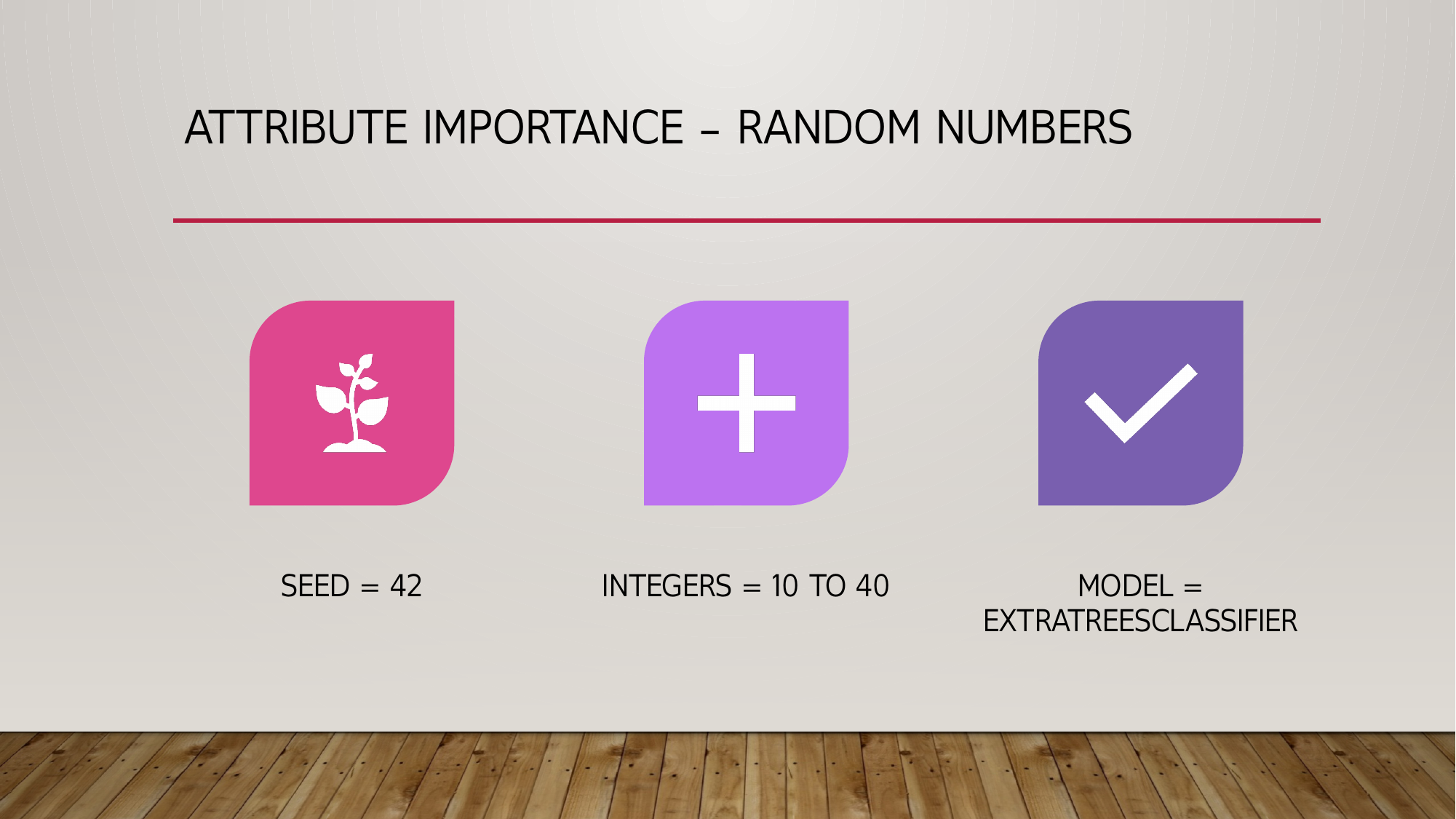

# Attribute importance – random numbers
Seed = 42
Integers = 10 to 40
Model = ExtraTreesClassifier